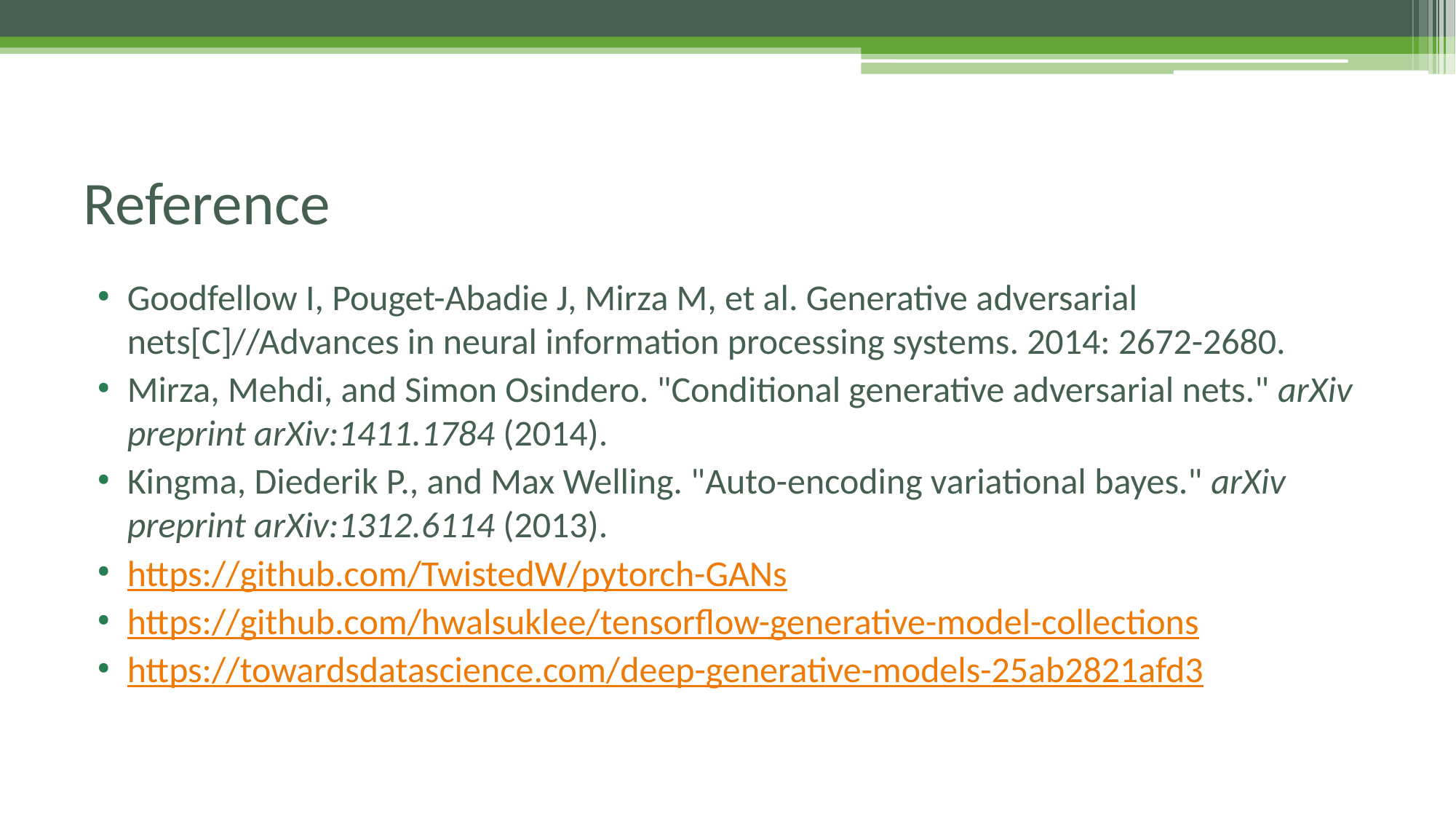

# Reference
Goodfellow I, Pouget-Abadie J, Mirza M, et al. Generative adversarial nets[C]//Advances in neural information processing systems. 2014: 2672-2680.
Mirza, Mehdi, and Simon Osindero. "Conditional generative adversarial nets." arXiv preprint arXiv:1411.1784 (2014).
Kingma, Diederik P., and Max Welling. "Auto-encoding variational bayes." arXiv preprint arXiv:1312.6114 (2013).
https://github.com/TwistedW/pytorch-GANs
https://github.com/hwalsuklee/tensorflow-generative-model-collections
https://towardsdatascience.com/deep-generative-models-25ab2821afd3